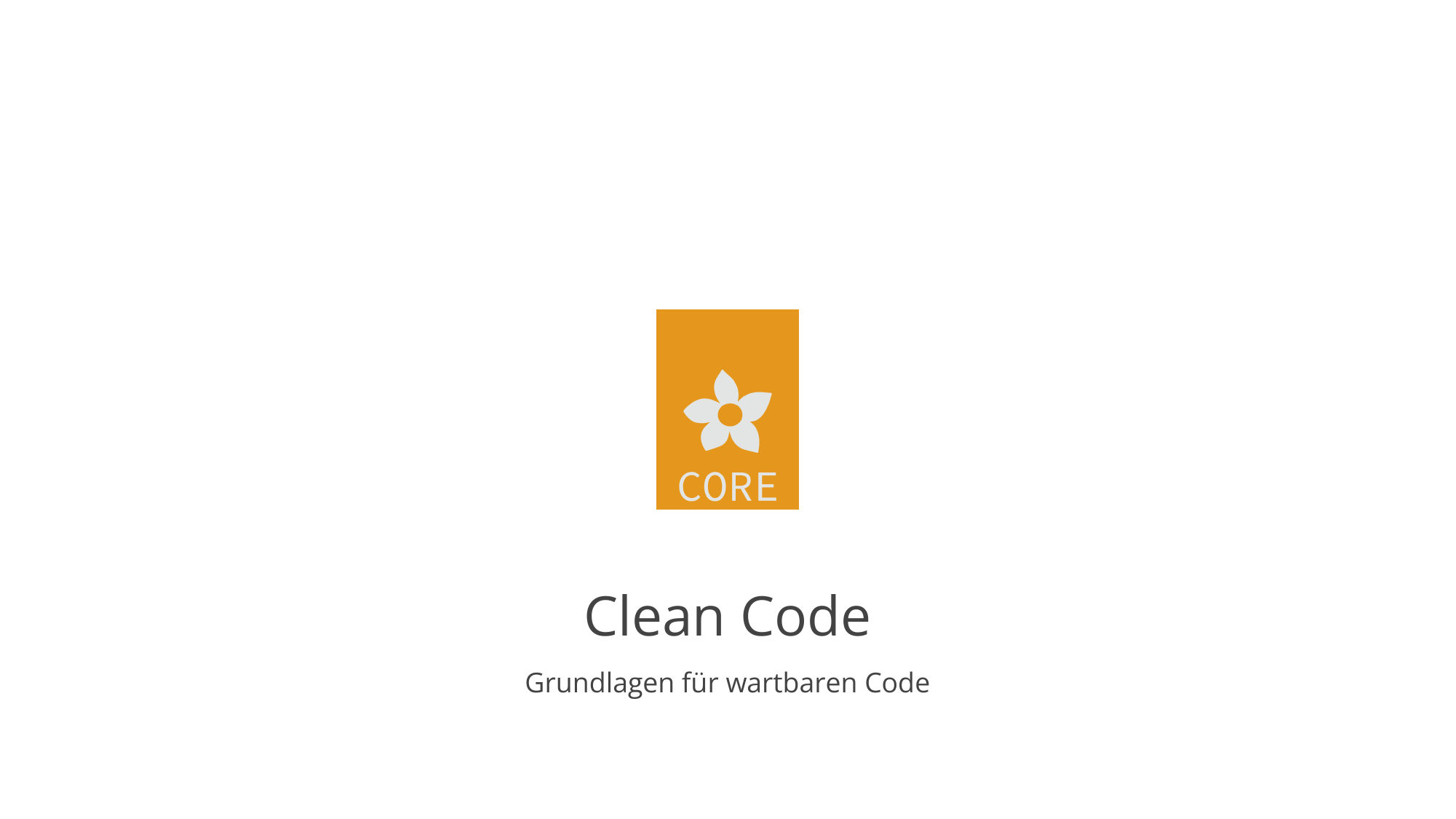

# Clean Code
Grundlagen für wartbaren Code